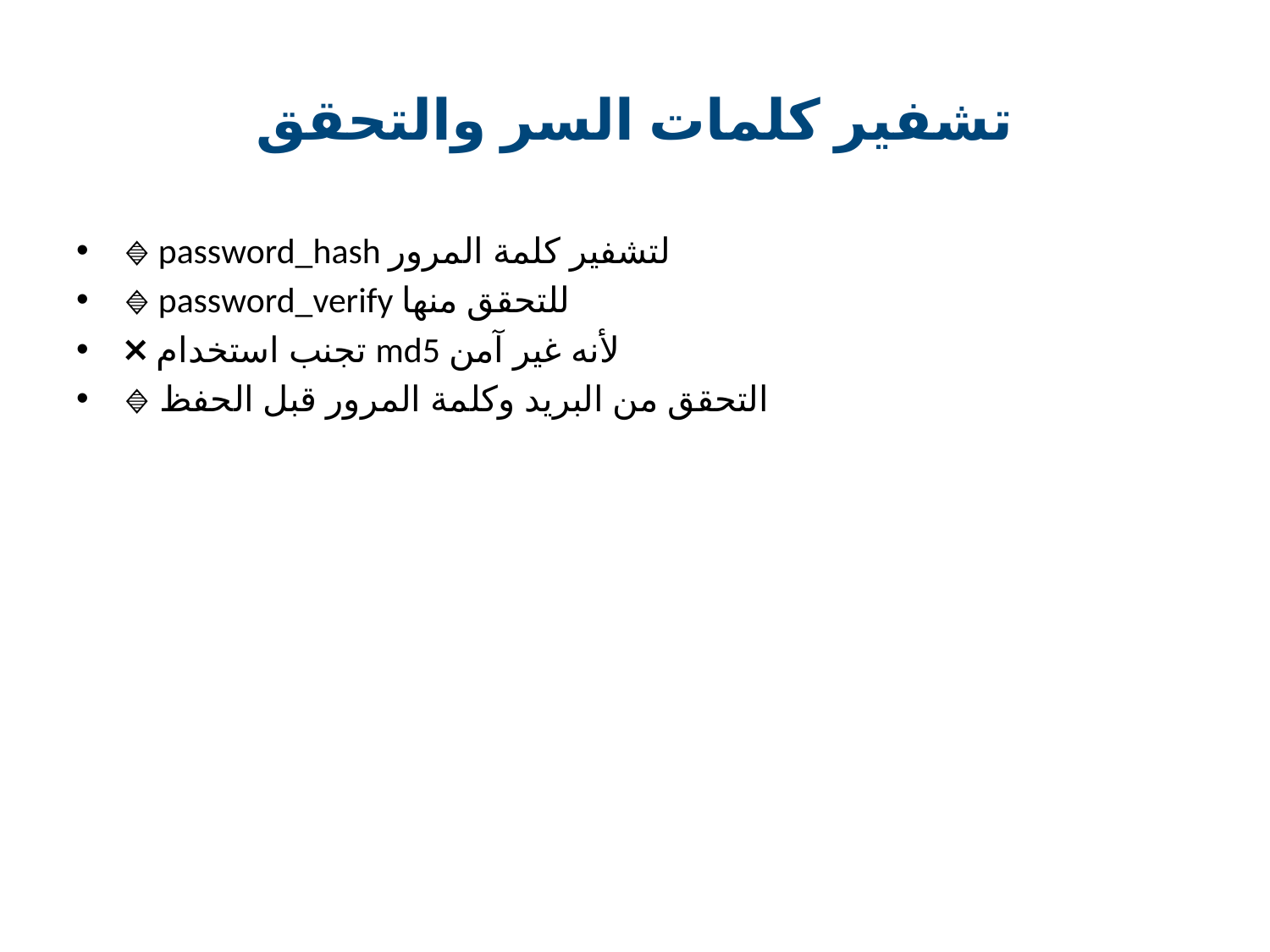

# تشفير كلمات السر والتحقق
🔹 password_hash لتشفير كلمة المرور
🔹 password_verify للتحقق منها
❌ تجنب استخدام md5 لأنه غير آمن
🔹 التحقق من البريد وكلمة المرور قبل الحفظ